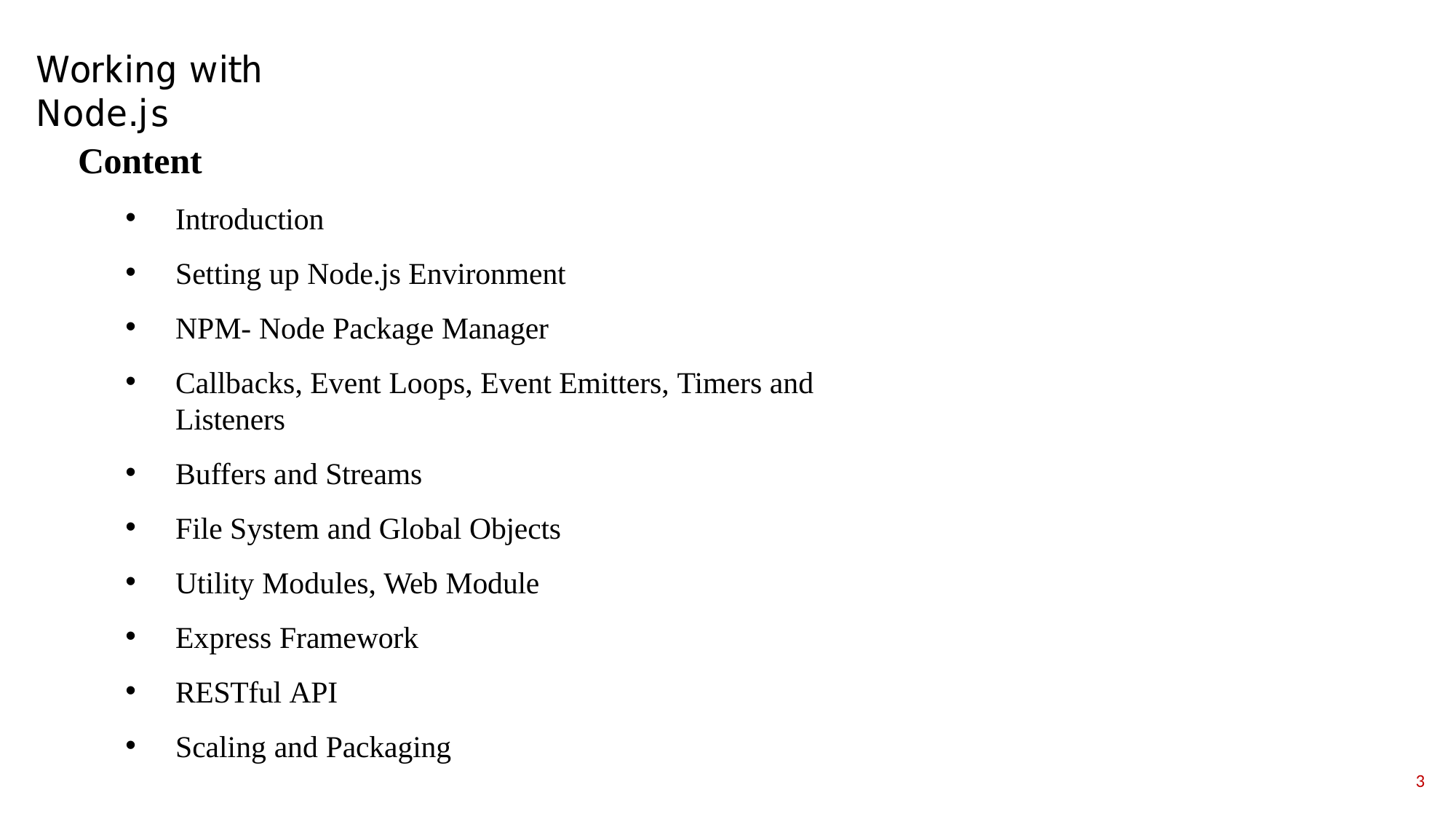

# Working with Node.js
Content
Introduction
Setting up Node.js Environment
NPM- Node Package Manager
Callbacks, Event Loops, Event Emitters, Timers and Listeners
Buffers and Streams
File System and Global Objects
Utility Modules, Web Module
Express Framework
RESTful API
Scaling and Packaging
3